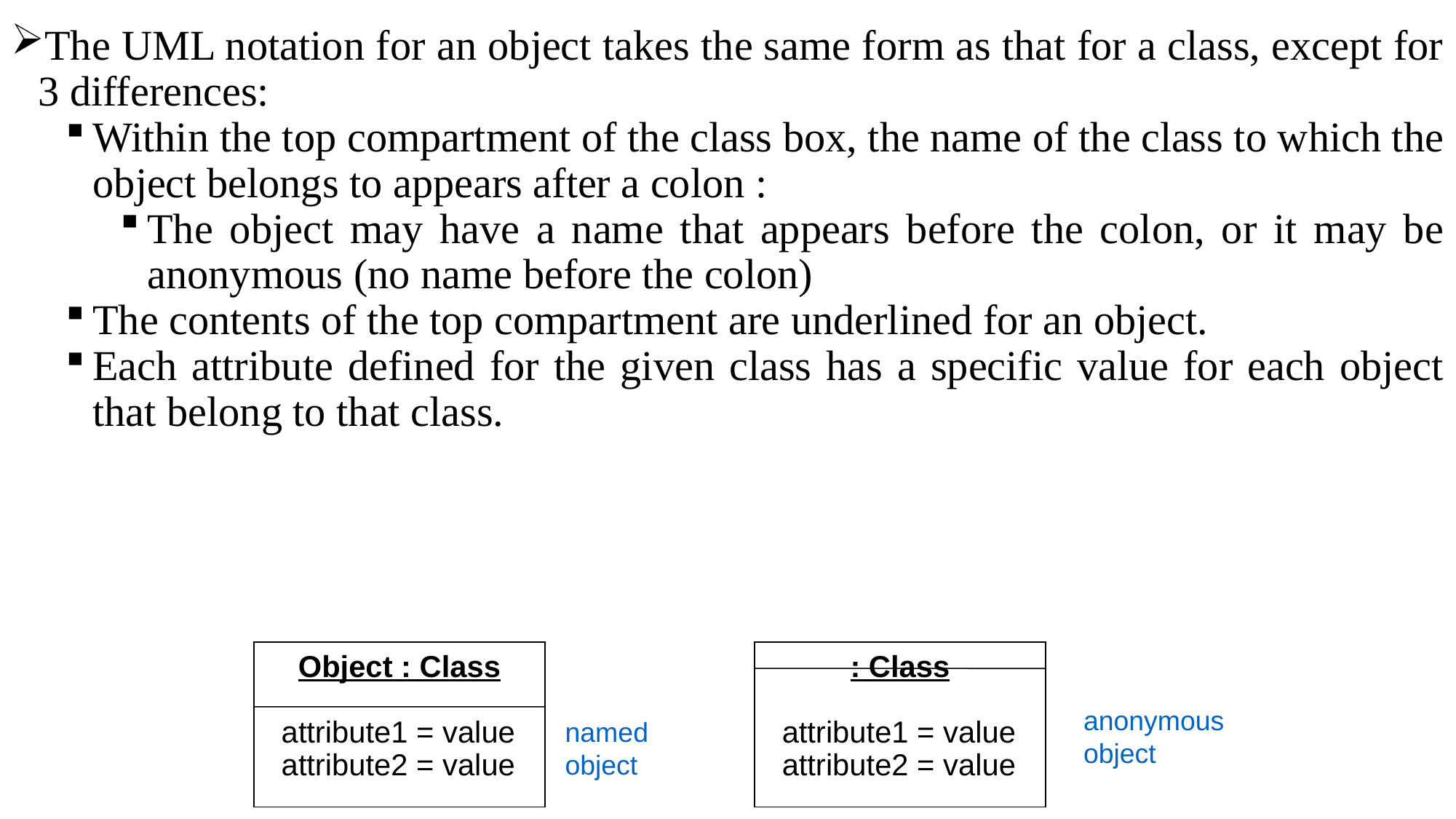

The UML notation for an object takes the same form as that for a class, except for 3 differences:
Within the top compartment of the class box, the name of the class to which the object belongs to appears after a colon :
The object may have a name that appears before the colon, or it may be anonymous (no name before the colon)
The contents of the top compartment are underlined for an object.
Each attribute defined for the given class has a specific value for each object that belong to that class.
Object : Class

  attribute1 = value
  attribute2 = value

: Class

  attribute1 = value
  attribute2 = value

anonymous object
named object
42